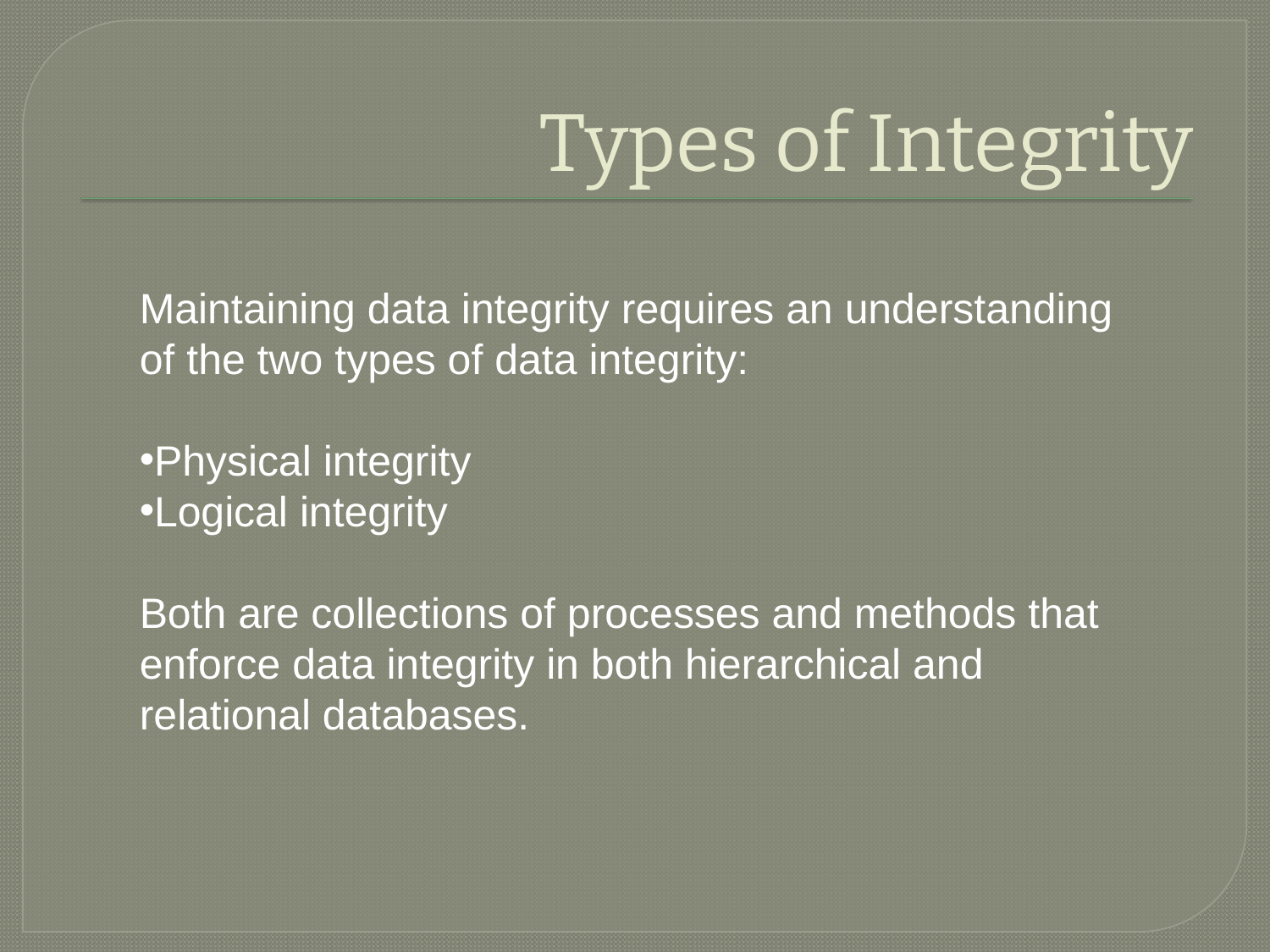

# Types of Integrity
Maintaining data integrity requires an understanding of the two types of data integrity:

Physical integrity
Logical integrity

Both are collections of processes and methods that enforce data integrity in both hierarchical and relational databases.